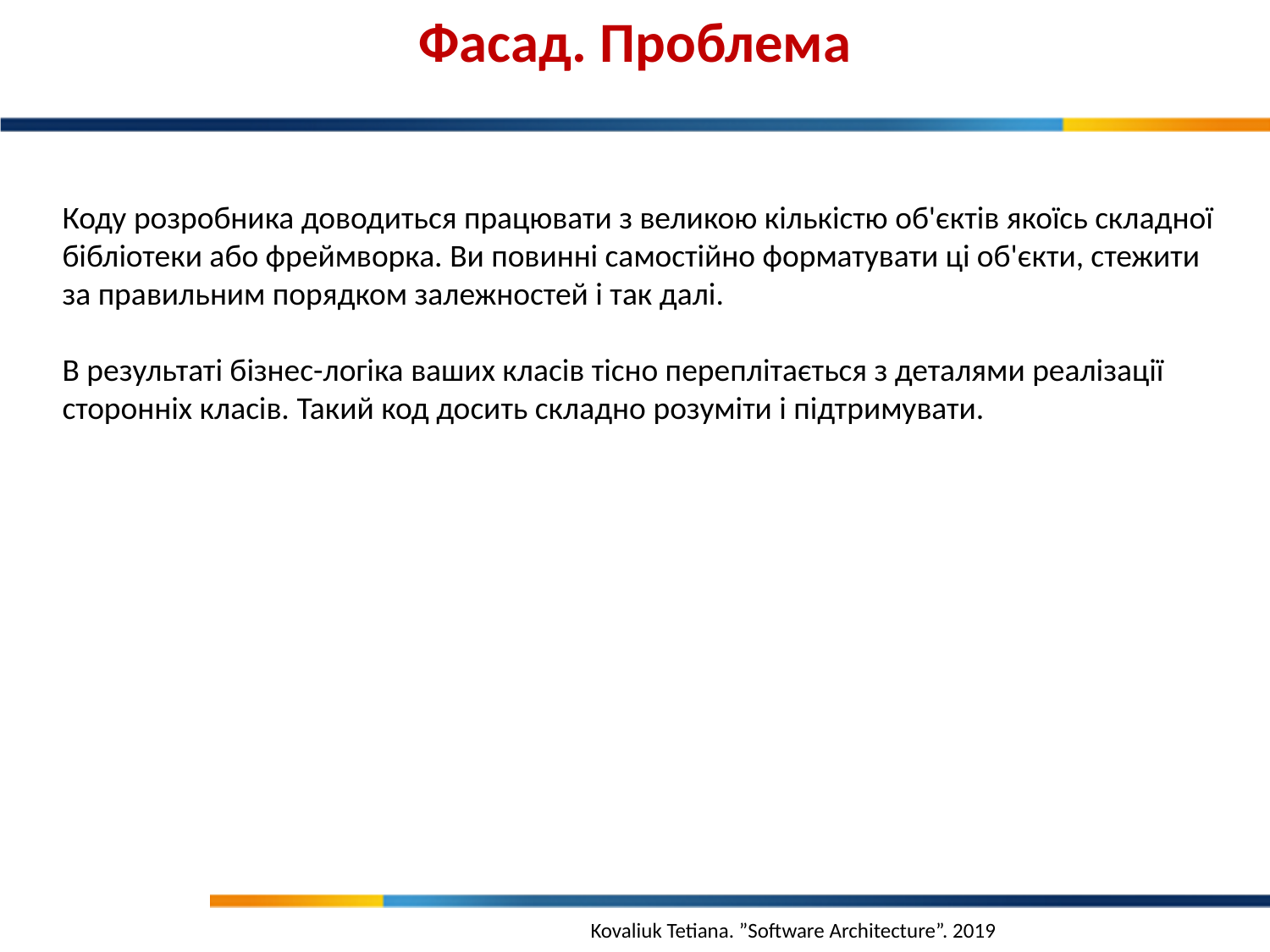

Фасад. Проблема
Коду розробника доводиться працювати з великою кількістю об'єктів якоїсь складної бібліотеки або фреймворка. Ви повинні самостійно форматувати ці об'єкти, стежити за правильним порядком залежностей і так далі.

В результаті бізнес-логіка ваших класів тісно переплітається з деталями реалізації сторонніх класів. Такий код досить складно розуміти і підтримувати.